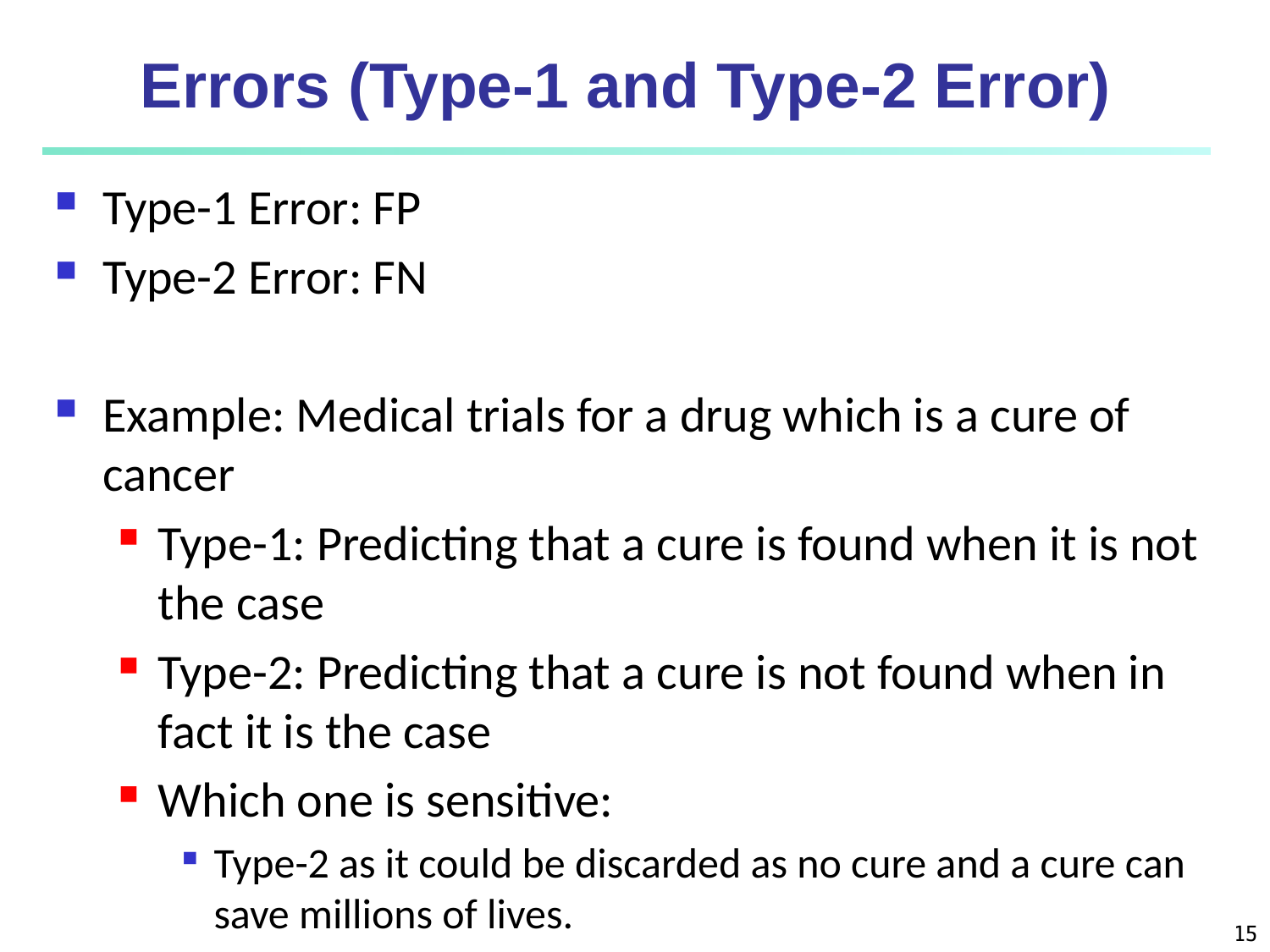

# Errors (Type-1 and Type-2 Error)
Type-1 Error: FP
Type-2 Error: FN

Example: Medical trials for a drug which is a cure of cancer
Type-1: Predicting that a cure is found when it is not the case
Type-2: Predicting that a cure is not found when in fact it is the case
Which one is sensitive:
Type-2 as it could be discarded as no cure and a cure can save millions of lives.
15